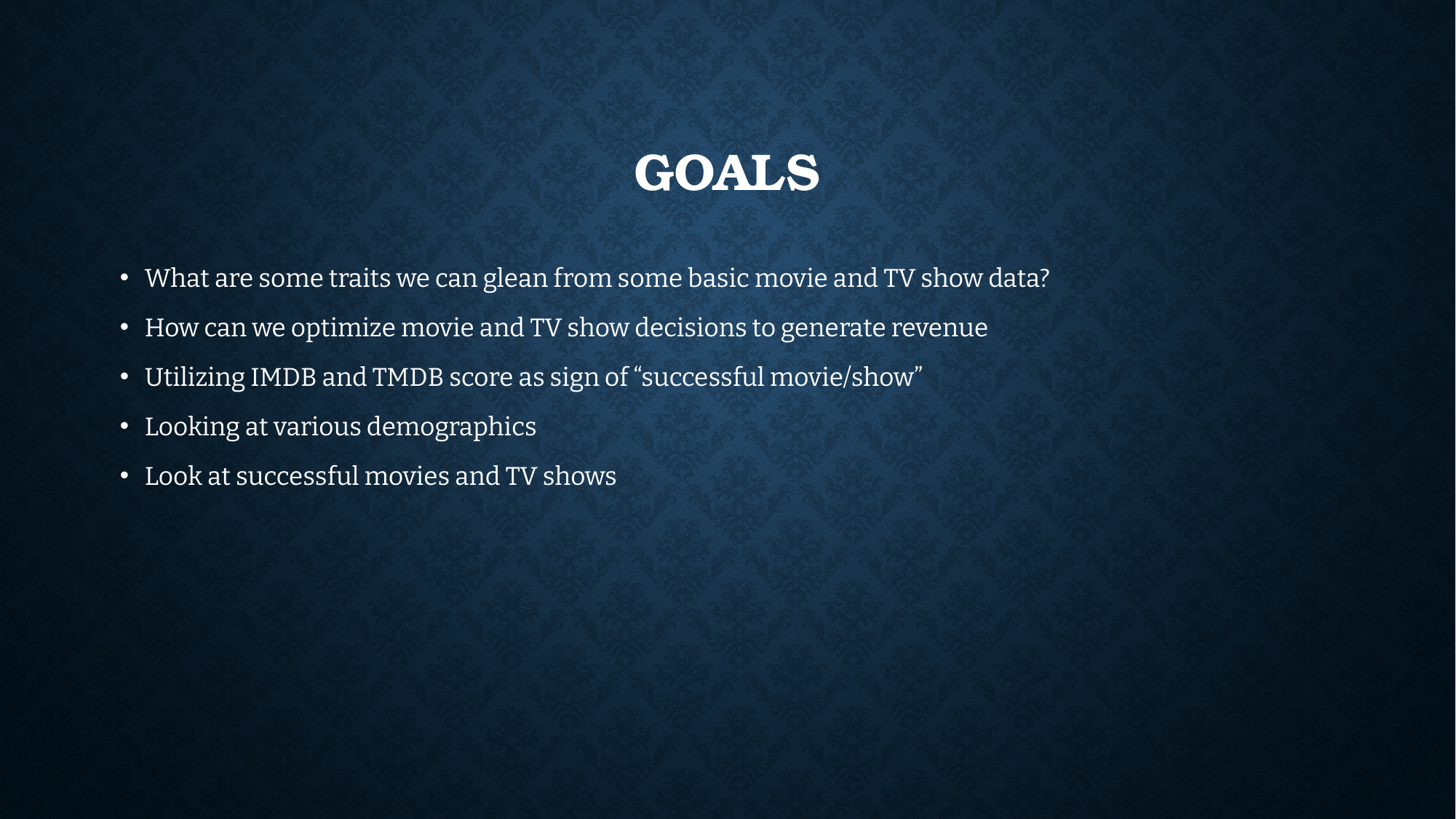

# GOALS
What are some traits we can glean from some basic movie and TV show data?
How can we optimize movie and TV show decisions to generate revenue
Utilizing IMDB and TMDB score as sign of “successful movie/show”
Looking at various demographics
Look at successful movies and TV shows